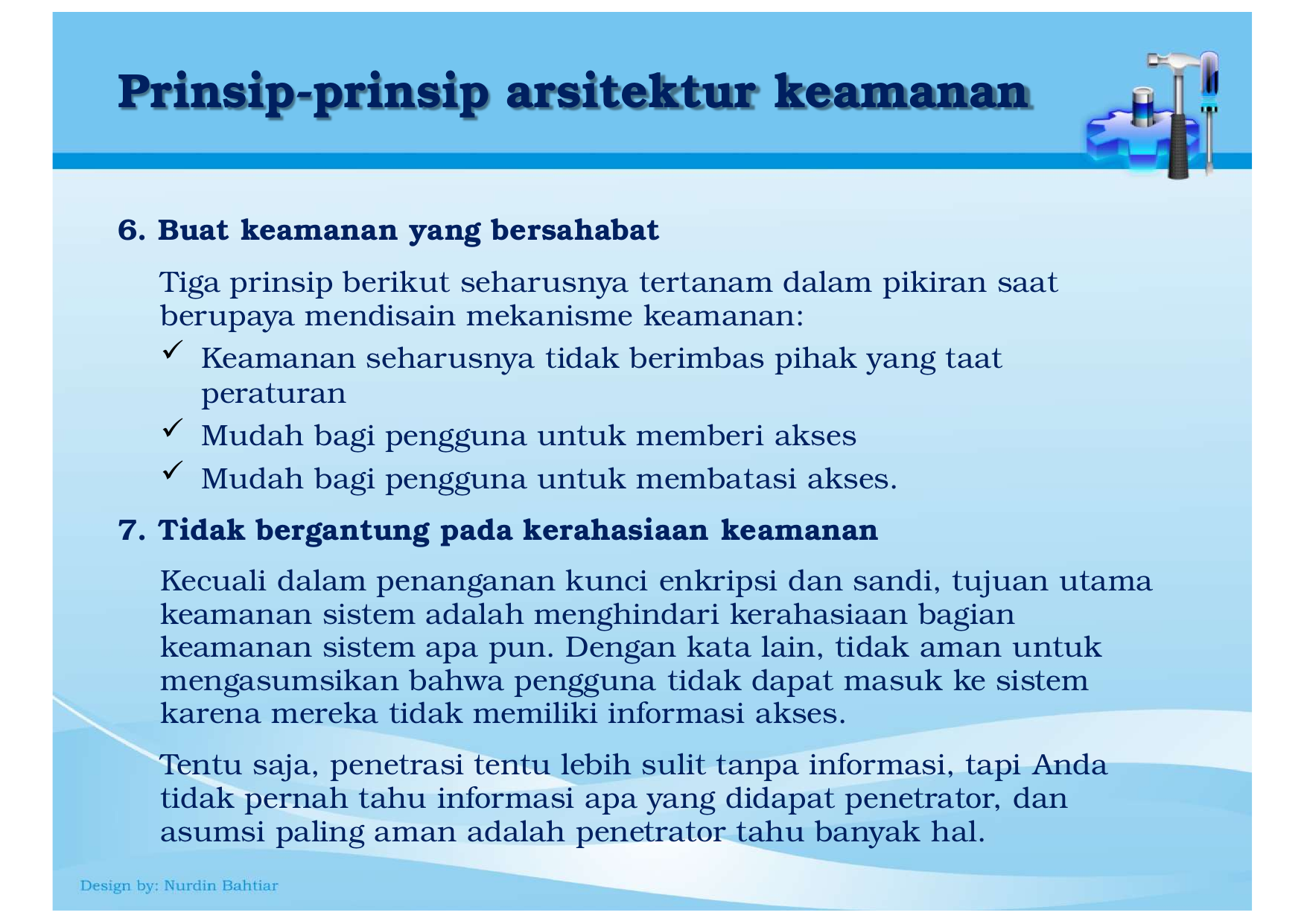

# Prinsip-prinsip arsitektur keamanan
Buat keamanan yang bersahabat
Tiga prinsip berikut seharusnya tertanam dalam pikiran saat  berupaya mendisain mekanisme keamanan:
Keamanan seharusnya tidak berimbas pihak yang taat peraturan
Mudah bagi pengguna untuk memberi akses
Mudah bagi pengguna untuk membatasi akses.
Tidak bergantung pada kerahasiaan keamanan
Kecuali dalam penanganan kunci enkripsi dan sandi, tujuan utama  keamanan sistem adalah menghindari kerahasiaan bagian  keamanan sistem apa pun. Dengan kata lain, tidak aman untuk  mengasumsikan bahwa pengguna tidak dapat masuk ke sistem  karena mereka tidak memiliki informasi akses.
Tentu saja, penetrasi tentu lebih sulit tanpa informasi, tapi Anda  tidak pernah tahu informasi apa yang didapat penetrator, dan  asumsi paling aman adalah penetrator tahu banyak hal.